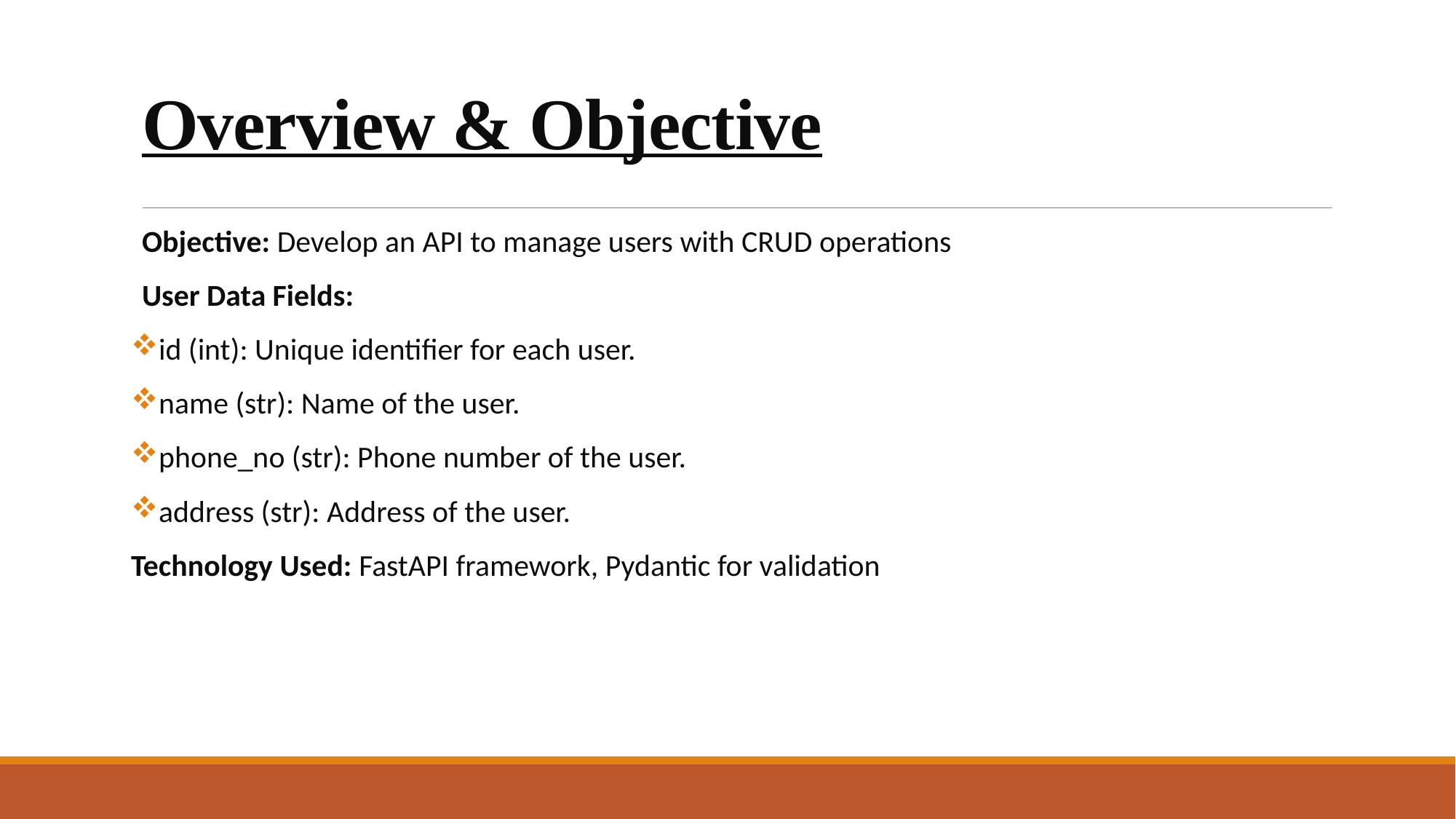

# Overview & Objective
Objective: Develop an API to manage users with CRUD operations
User Data Fields:
id (int): Unique identifier for each user.
name (str): Name of the user.
phone_no (str): Phone number of the user.
address (str): Address of the user.
Technology Used: FastAPI framework, Pydantic for validation